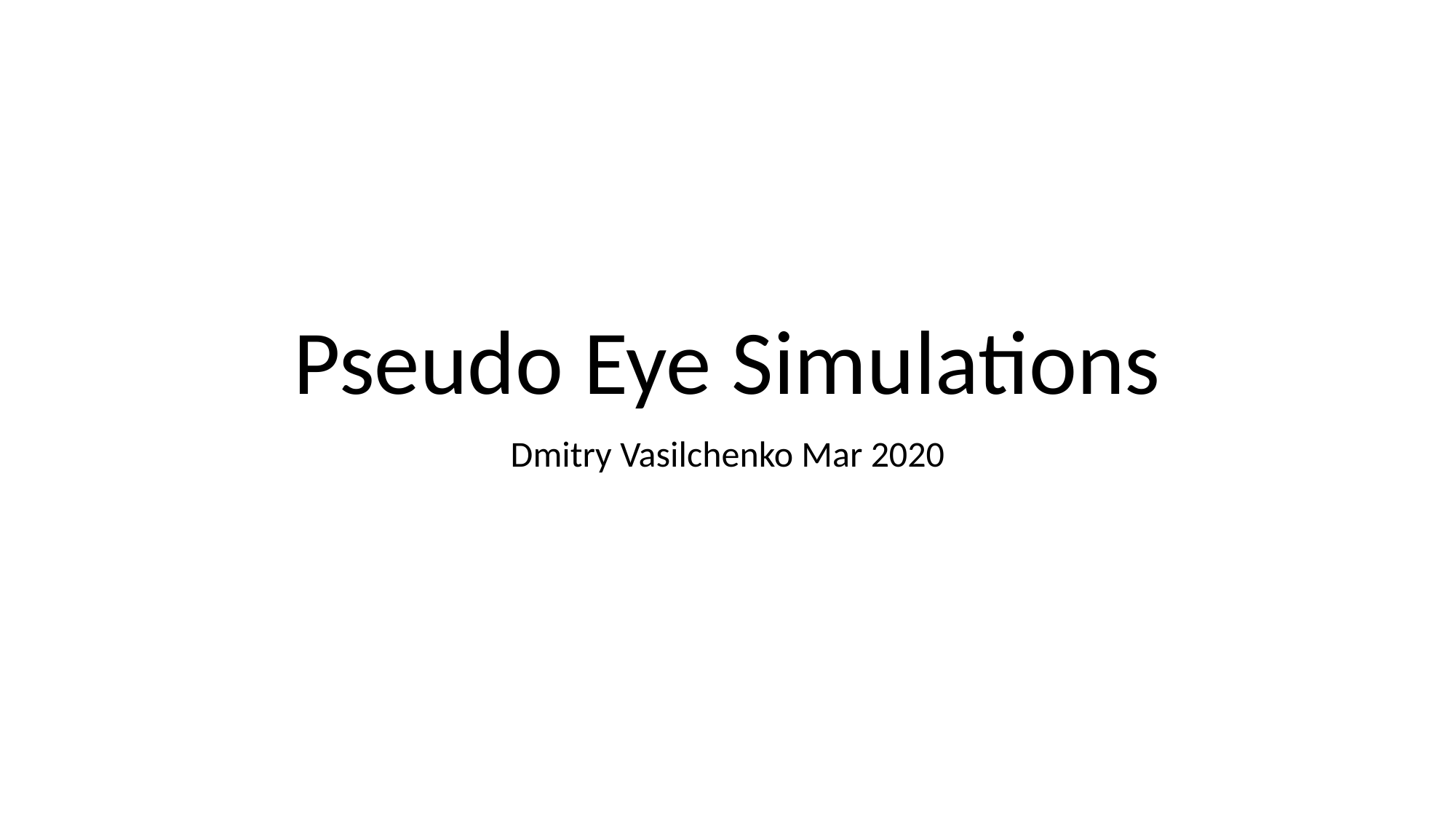

# Pseudo Eye Simulations
Dmitry Vasilchenko Mar 2020